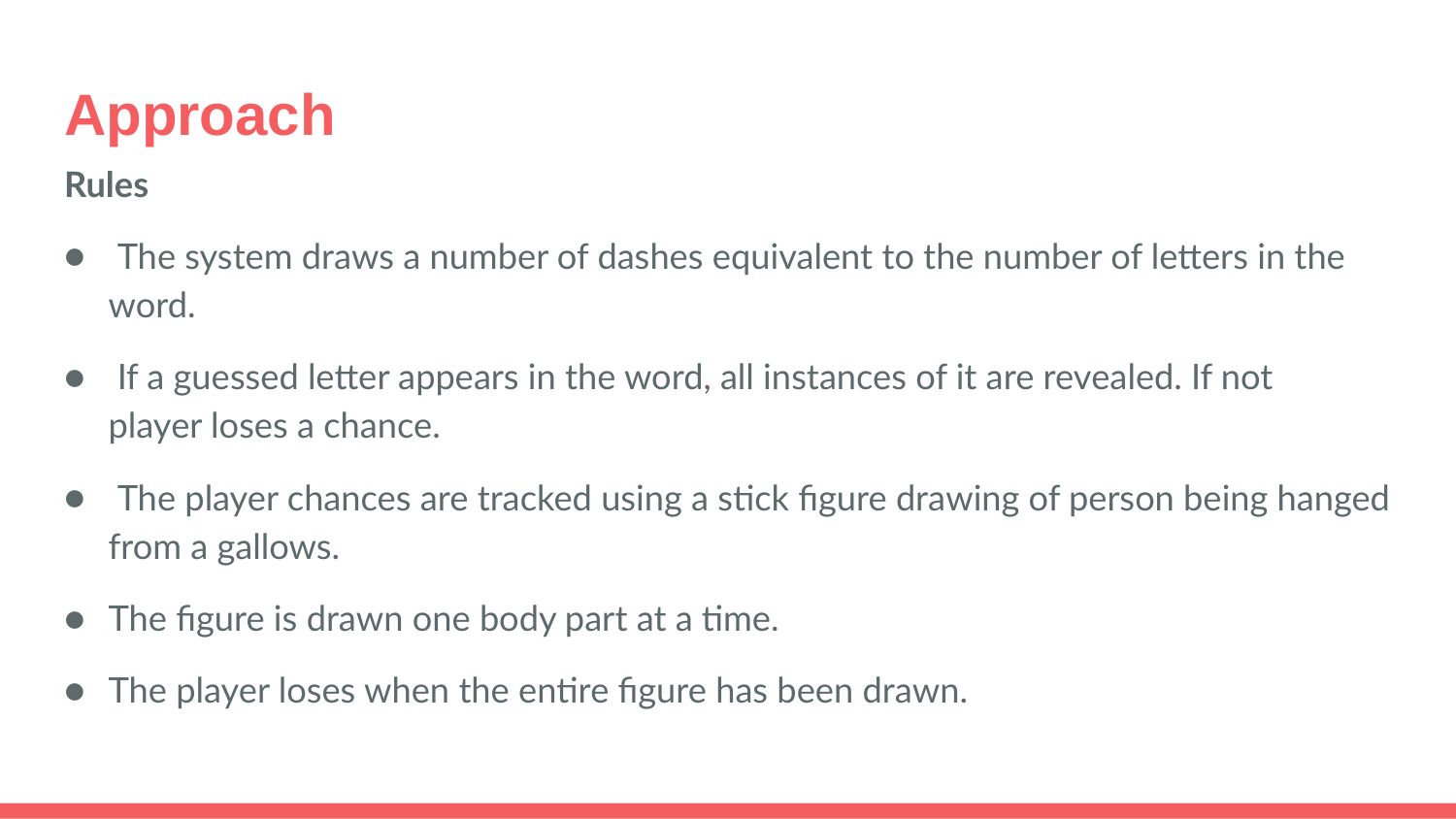

# Approach
Rules
 The system draws a number of dashes equivalent to the number of letters in the    word.
 If a guessed letter appears in the word, all instances of it are revealed. If not   player loses a chance.
 The player chances are tracked using a stick figure drawing of person being hanged from a gallows.
The figure is drawn one body part at a time.
The player loses when the entire figure has been drawn.